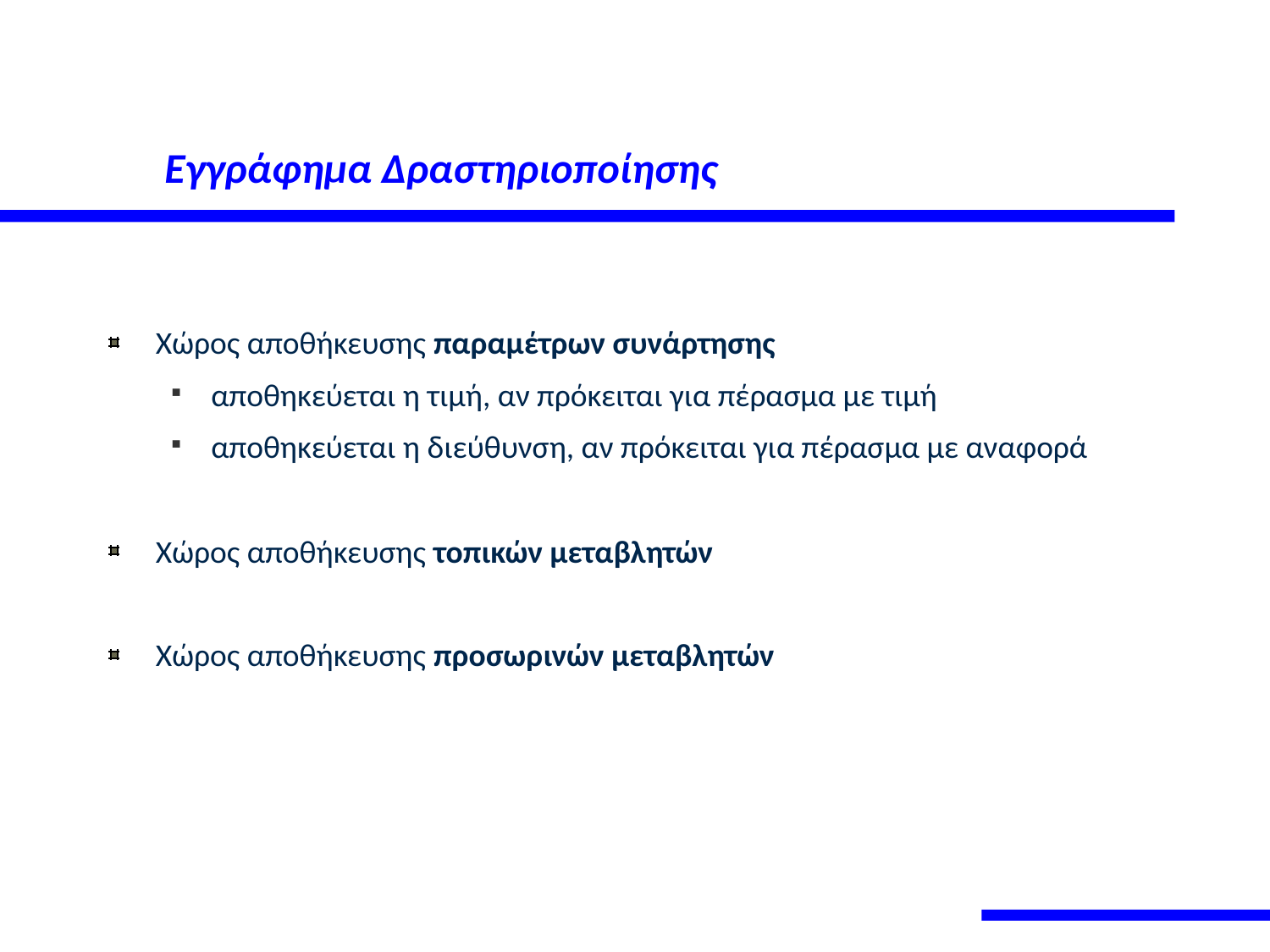

# Εγγράφημα Δραστηριοποίησης

Χώρος αποθήκευσης παραμέτρων συνάρτησης
αποθηκεύεται η τιμή, αν πρόκειται για πέρασμα με τιμή
αποθηκεύεται η διεύθυνση, αν πρόκειται για πέρασμα με αναφορά

Χώρος αποθήκευσης τοπικών μεταβλητών

Χώρος αποθήκευσης προσωρινών μεταβλητών